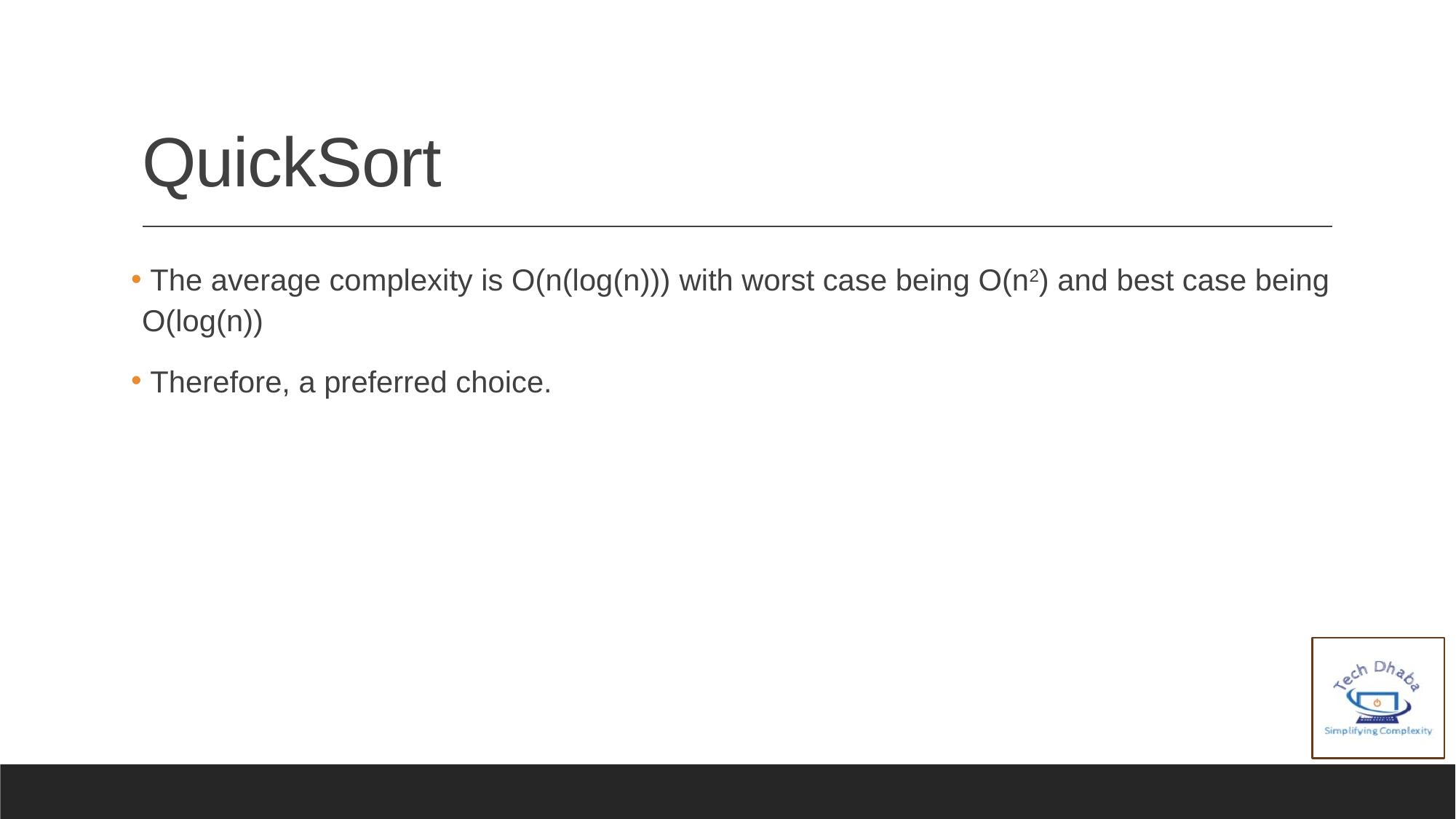

# QuickSort
 The average complexity is O(n(log(n))) with worst case being O(n2) and best case being O(log(n))
 Therefore, a preferred choice.